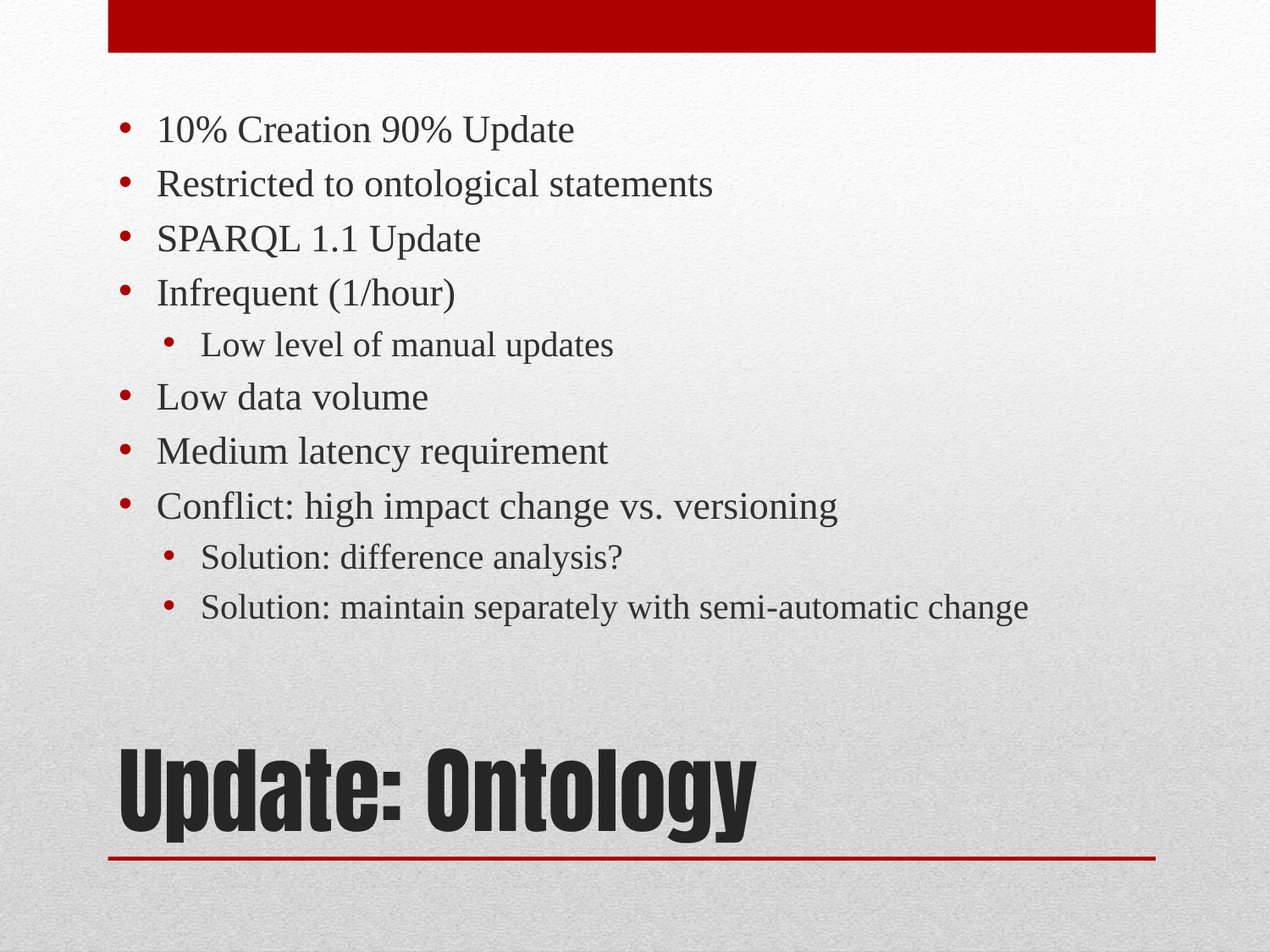

10% Creation 90% Update
Restricted to ontological statements
SPARQL 1.1 Update
Infrequent (1/hour)
Low level of manual updates
Low data volume
Medium latency requirement
Conflict: high impact change vs. versioning
Solution: difference analysis?
Solution: maintain separately with semi-automatic change
# Update: Ontology